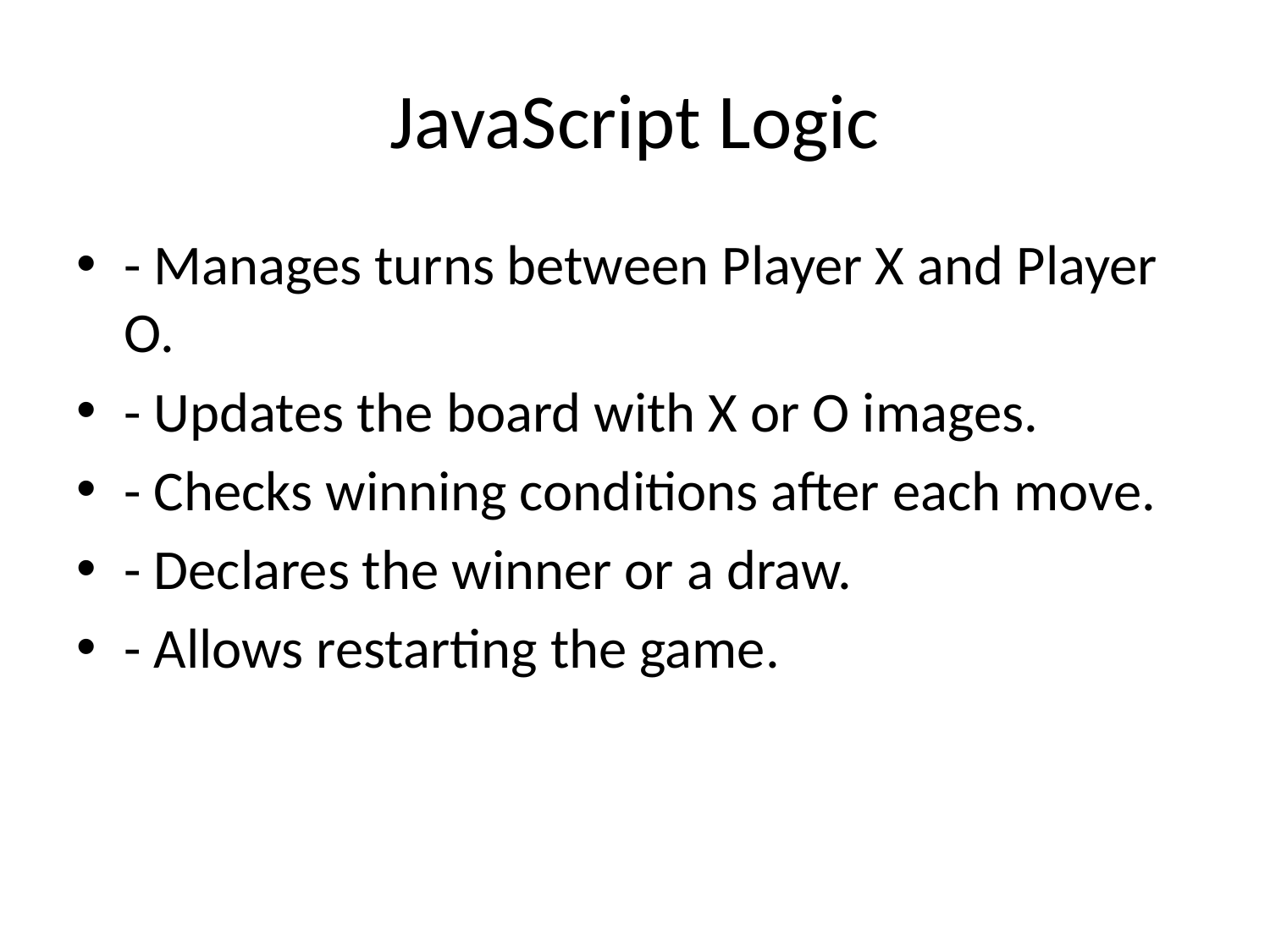

# JavaScript Logic
- Manages turns between Player X and Player O.
- Updates the board with X or O images.
- Checks winning conditions after each move.
- Declares the winner or a draw.
- Allows restarting the game.